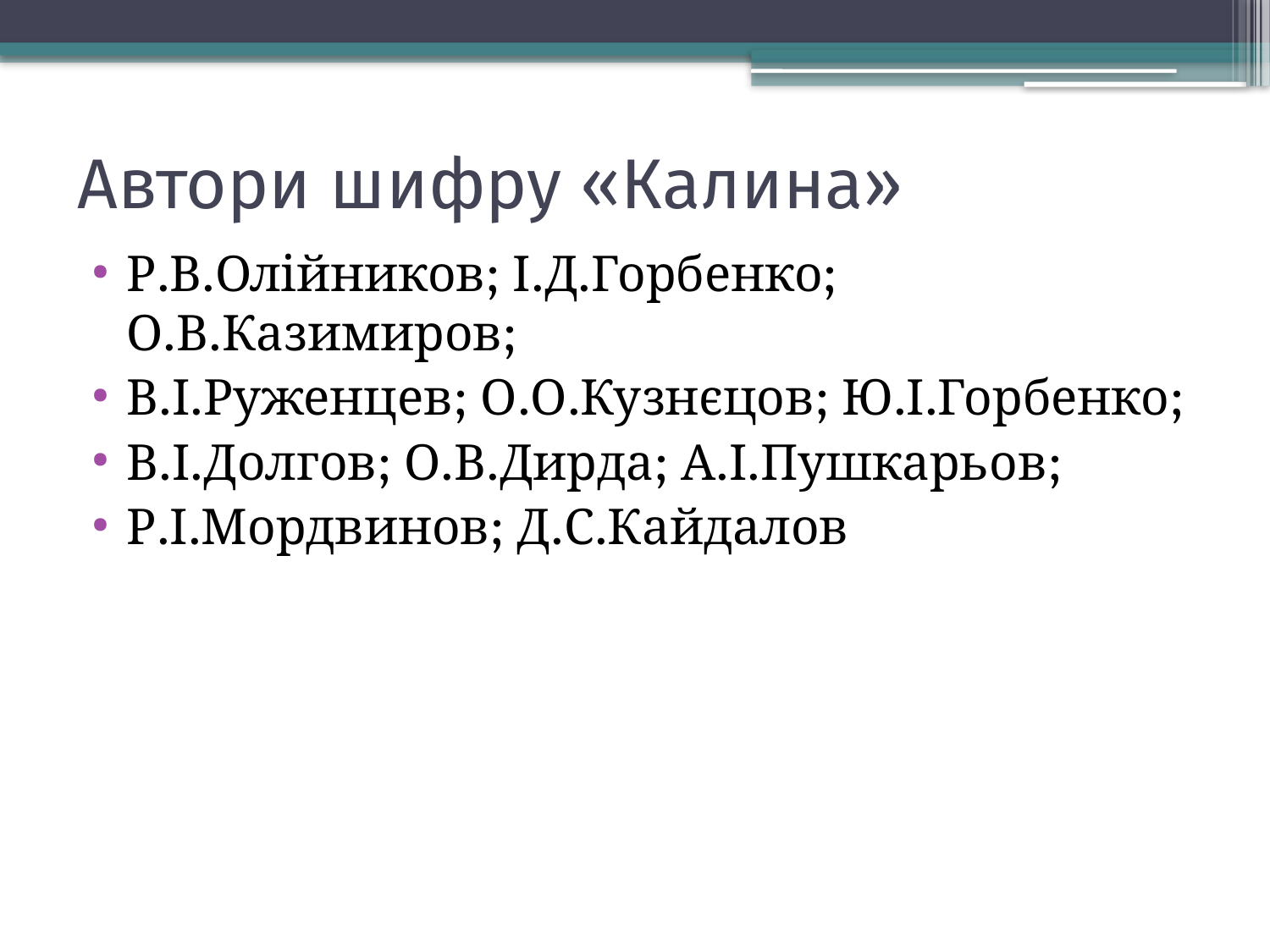

# Автори шифру «Калина»
Р.В.Олійников; І.Д.Горбенко; О.В.Казимиров;
В.І.Руженцев; О.О.Кузнєцов; Ю.І.Горбенко;
В.І.Долгов; О.В.Дирда; А.І.Пушкарьов;
Р.І.Мордвинов; Д.С.Кайдалов